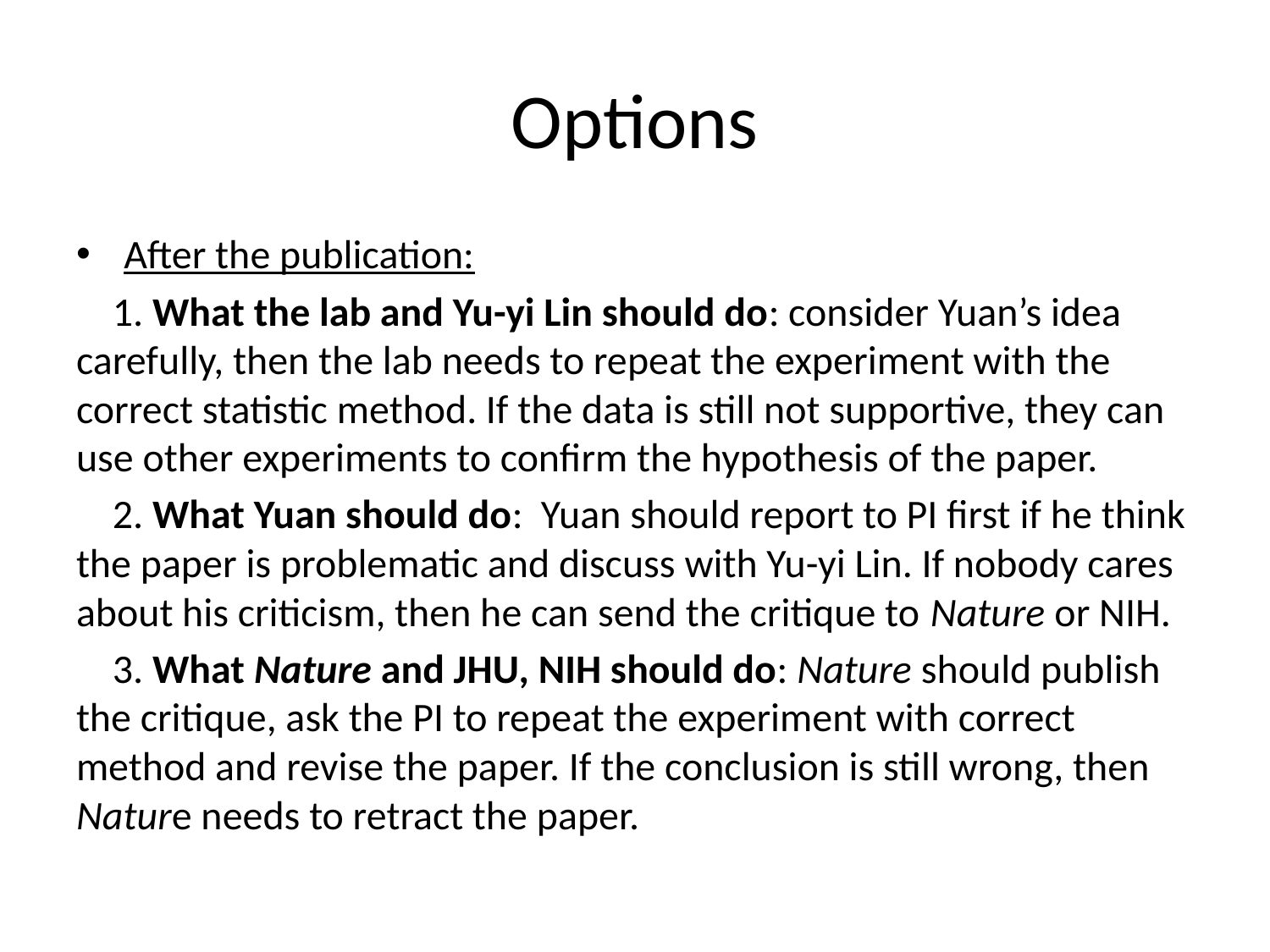

# Options
After the publication:
    1. What the lab and Yu-yi Lin should do: consider Yuan’s idea carefully, then the lab needs to repeat the experiment with the correct statistic method. If the data is still not supportive, they can use other experiments to confirm the hypothesis of the paper.
    2. What Yuan should do:  Yuan should report to PI first if he think the paper is problematic and discuss with Yu-yi Lin. If nobody cares about his criticism, then he can send the critique to Nature or NIH.
    3. What Nature and JHU, NIH should do: Nature should publish the critique, ask the PI to repeat the experiment with correct method and revise the paper. If the conclusion is still wrong, then Nature needs to retract the paper.